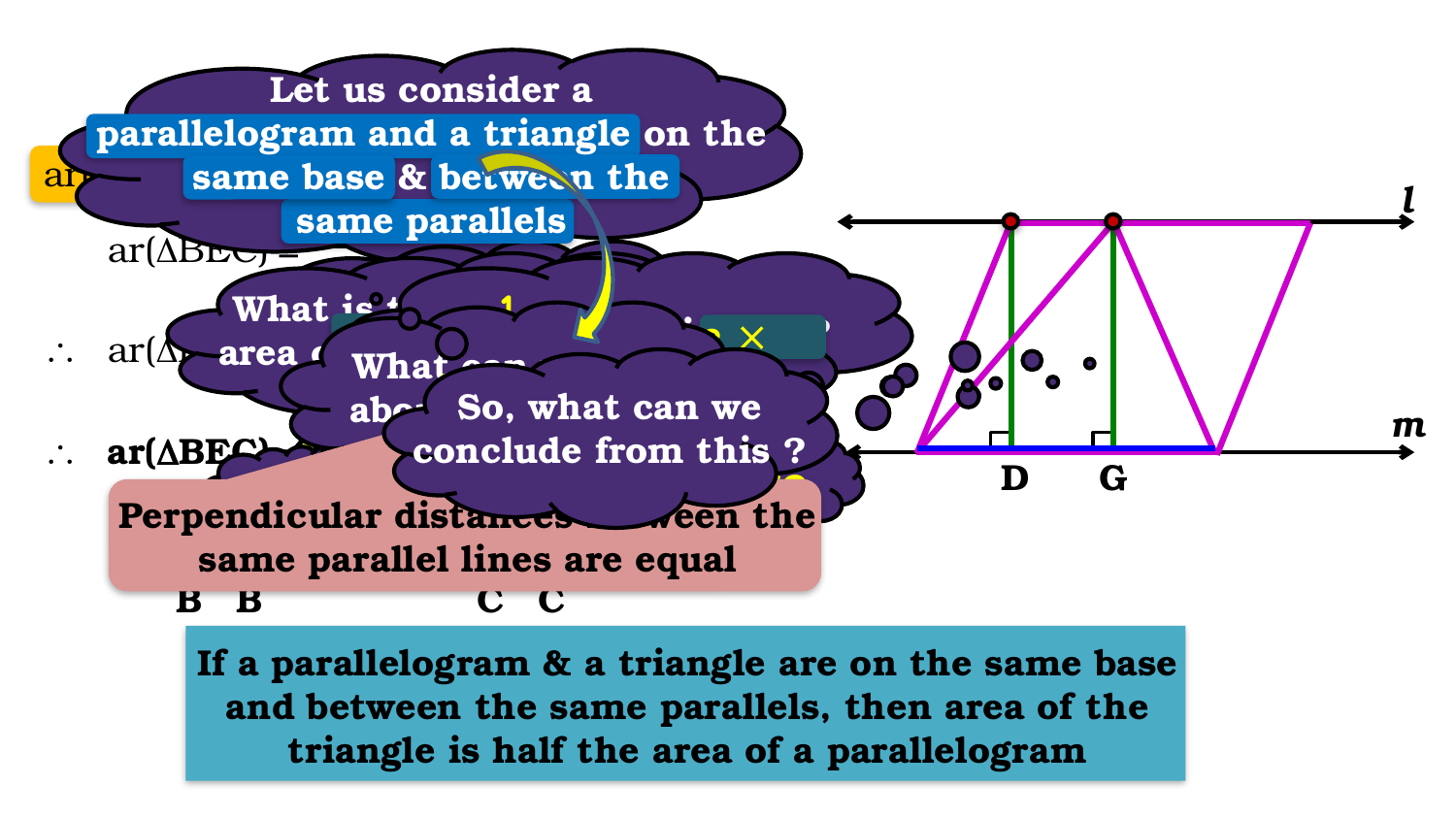

Let us consider a
parallelogram and a triangle on the
same base & between the
same parallels

ar(  ||gmABCD)
=
BC
× AD

l
1
2
× BC × EG

ar(ΔBEC)
=

Let us drop a
perpendicular from A
on line m
What is the formula for
area of a parallelogram ?
1
2
× base × height
E

C
B
A
D

C
B
1
2
× BC × AD
Area of a triangle ?

Base × height

∴
ar(ΔBEC)
=

What can we say
about AD & EG ?

AD = EG

So, what can we
conclude from this ?
Let us drop a
perpendicular from E
on line m
m
1
2
ar( ||gmABCD)
∴
ar(ΔBEC)
=

D
G
AD
EG
BC
BC

Perpendicular distances between the
same parallel lines are equal

If a parallelogram & a triangle are on the same base
and between the same parallels, then area of the
triangle is half the area of a parallelogram